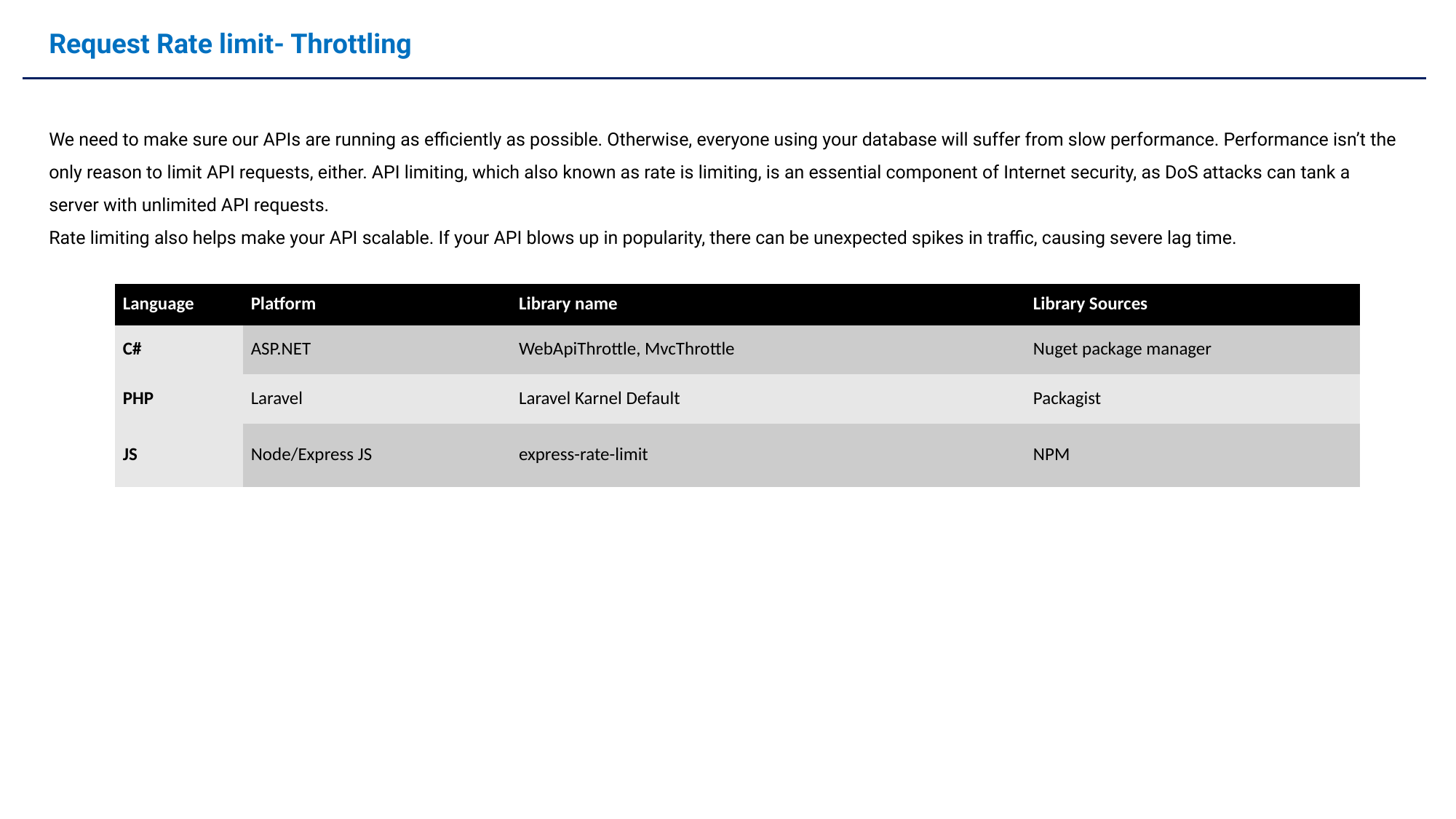

Request Rate limit- Throttling
We need to make sure our APIs are running as efficiently as possible. Otherwise, everyone using your database will suffer from slow performance. Performance isn’t the only reason to limit API requests, either. API limiting, which also known as rate is limiting, is an essential component of Internet security, as DoS attacks can tank a server with unlimited API requests.
Rate limiting also helps make your API scalable. If your API blows up in popularity, there can be unexpected spikes in traffic, causing severe lag time.
| Language | Platform | Library name | Library Sources |
| --- | --- | --- | --- |
| C# | ASP.NET | WebApiThrottle, MvcThrottle | Nuget package manager |
| PHP | Laravel | Laravel Karnel Default | Packagist |
| JS | Node/Express JS | express-rate-limit | NPM |